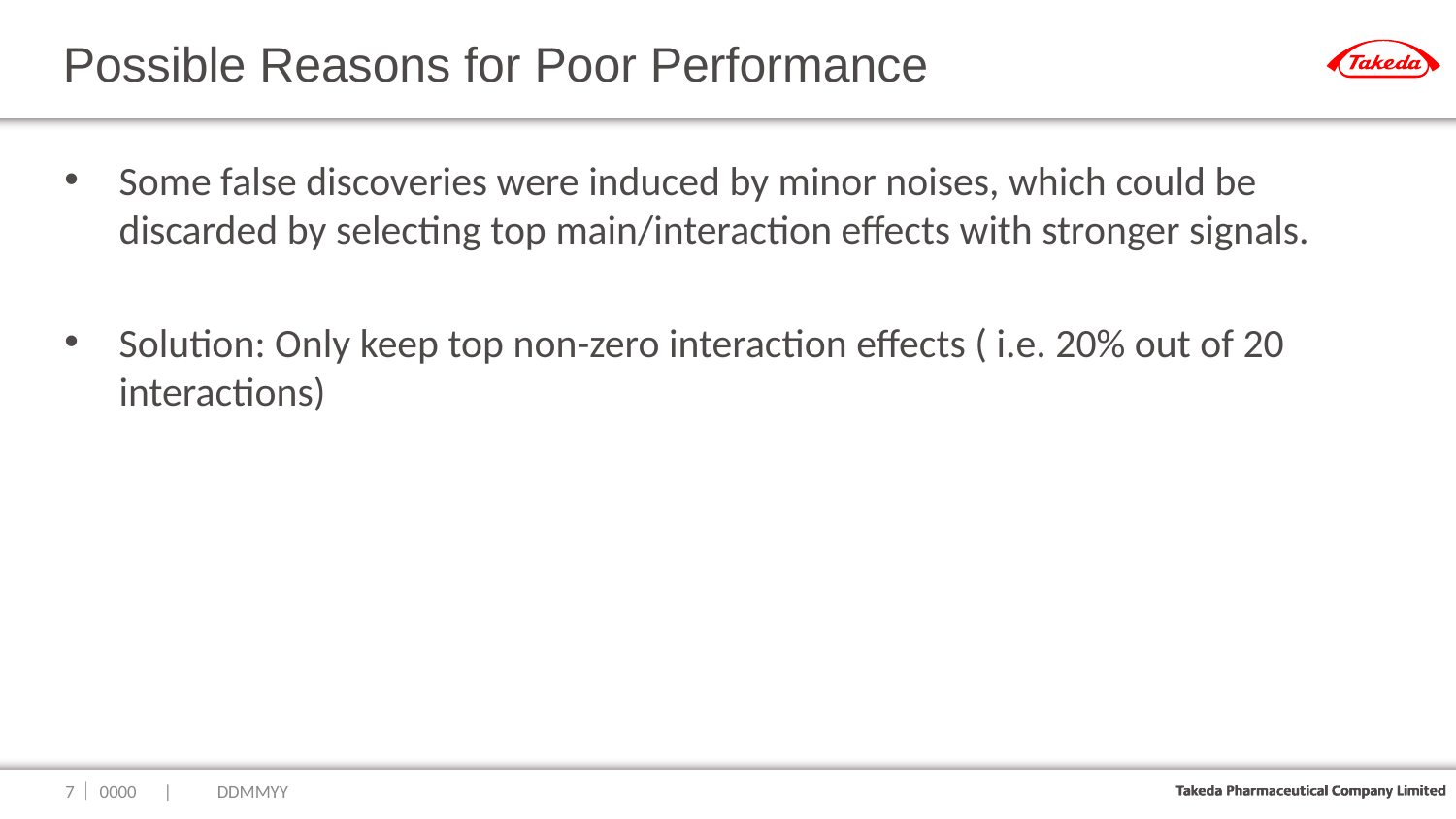

# Possible Reasons for Poor Performance
Some false discoveries were induced by minor noises, which could be discarded by selecting top main/interaction effects with stronger signals.

Solution: Only keep top non-zero interaction effects ( i.e. 20% out of 20 interactions)

7
｜0000　|　　DDMMYY